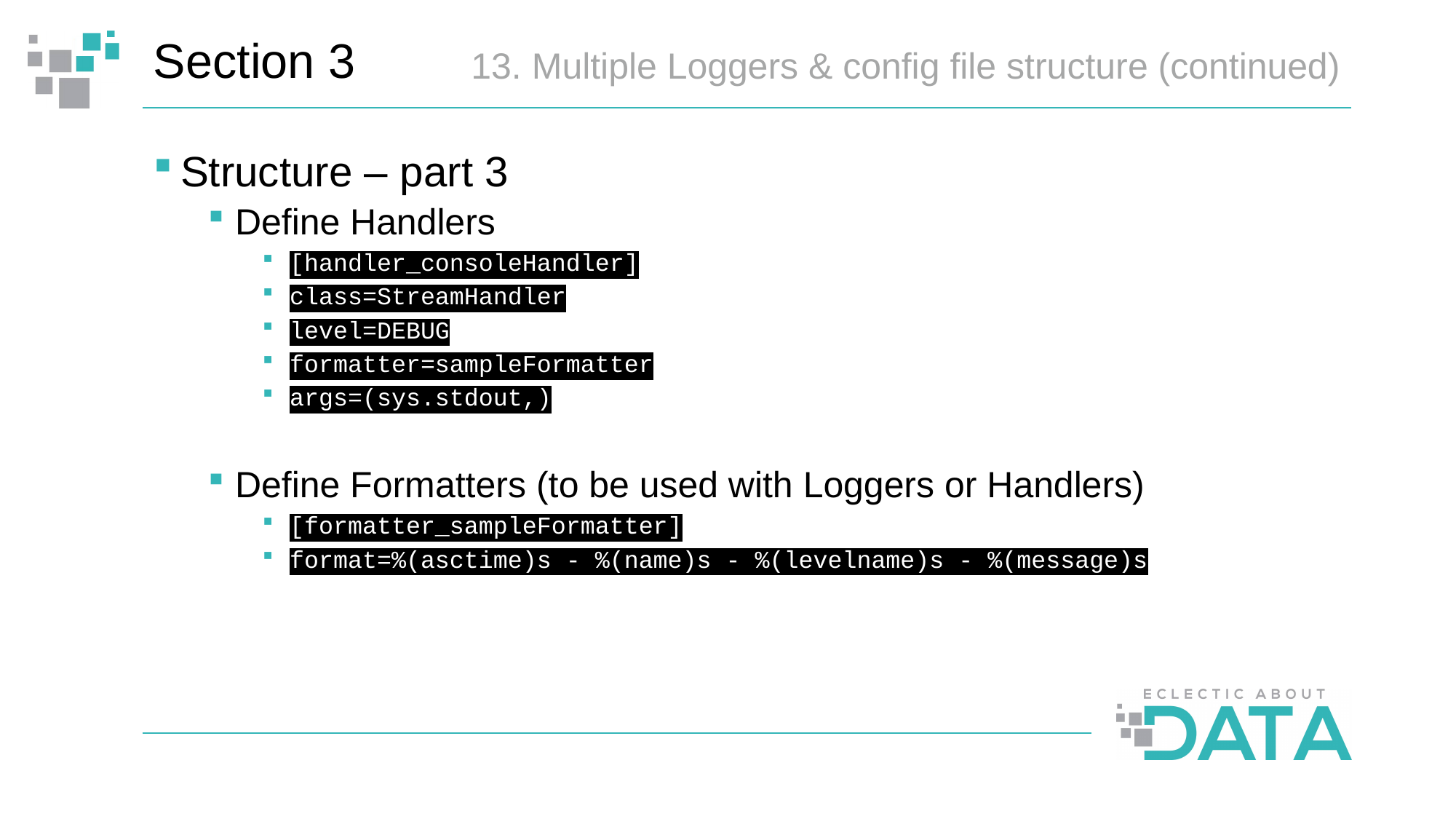

# Section 3
13. Multiple Loggers & config file structure (continued)

Structure – part 3
Define Handlers
[handler_consoleHandler]
class=StreamHandler
level=DEBUG
formatter=sampleFormatter
args=(sys.stdout,)

Define Formatters (to be used with Loggers or Handlers)
[formatter_sampleFormatter]
format=%(asctime)s - %(name)s - %(levelname)s - %(message)s